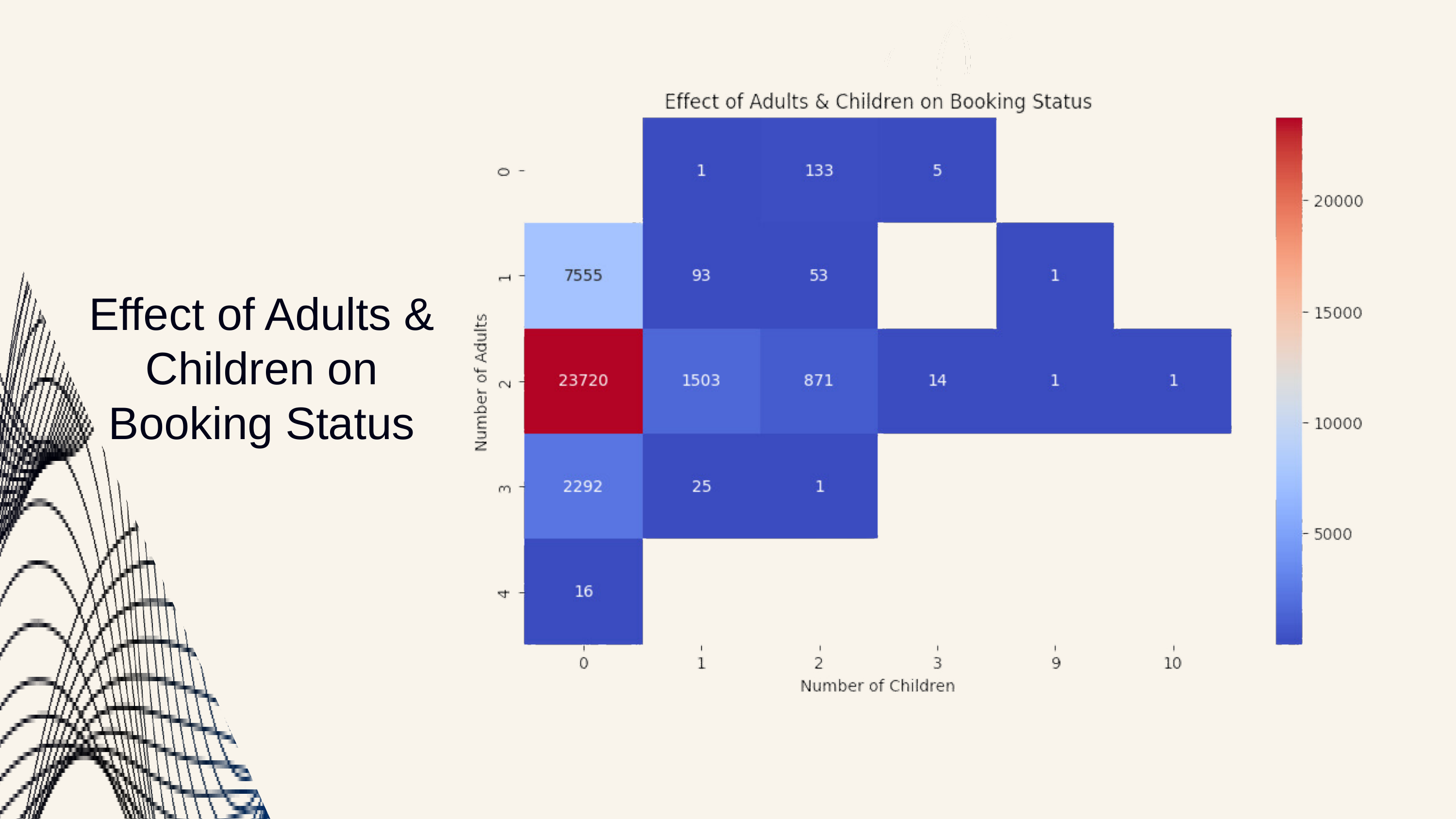

Effect of Adults & Children on Booking Status